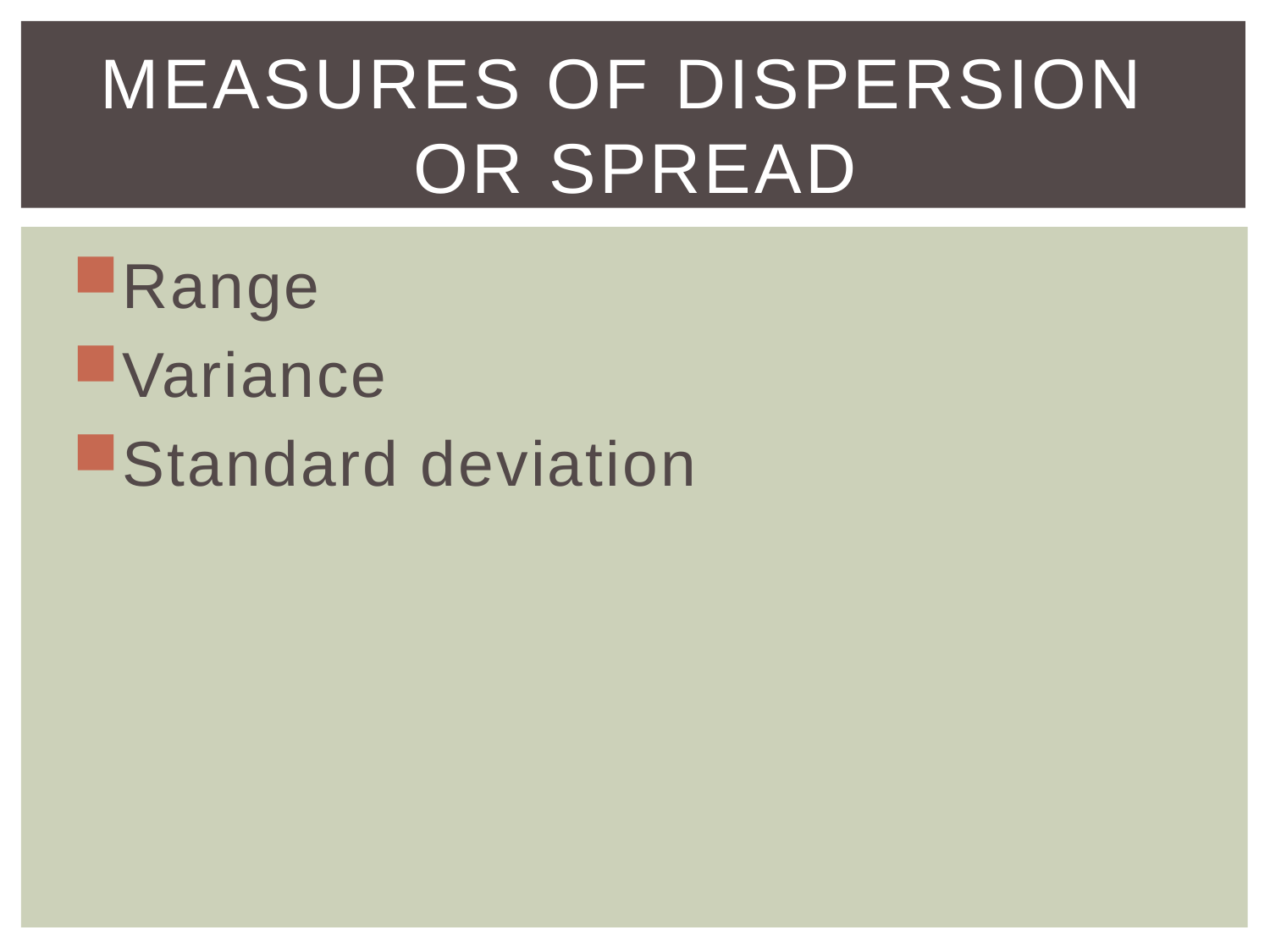

# Measures of Dispersion or Spread
Range
Variance
Standard deviation